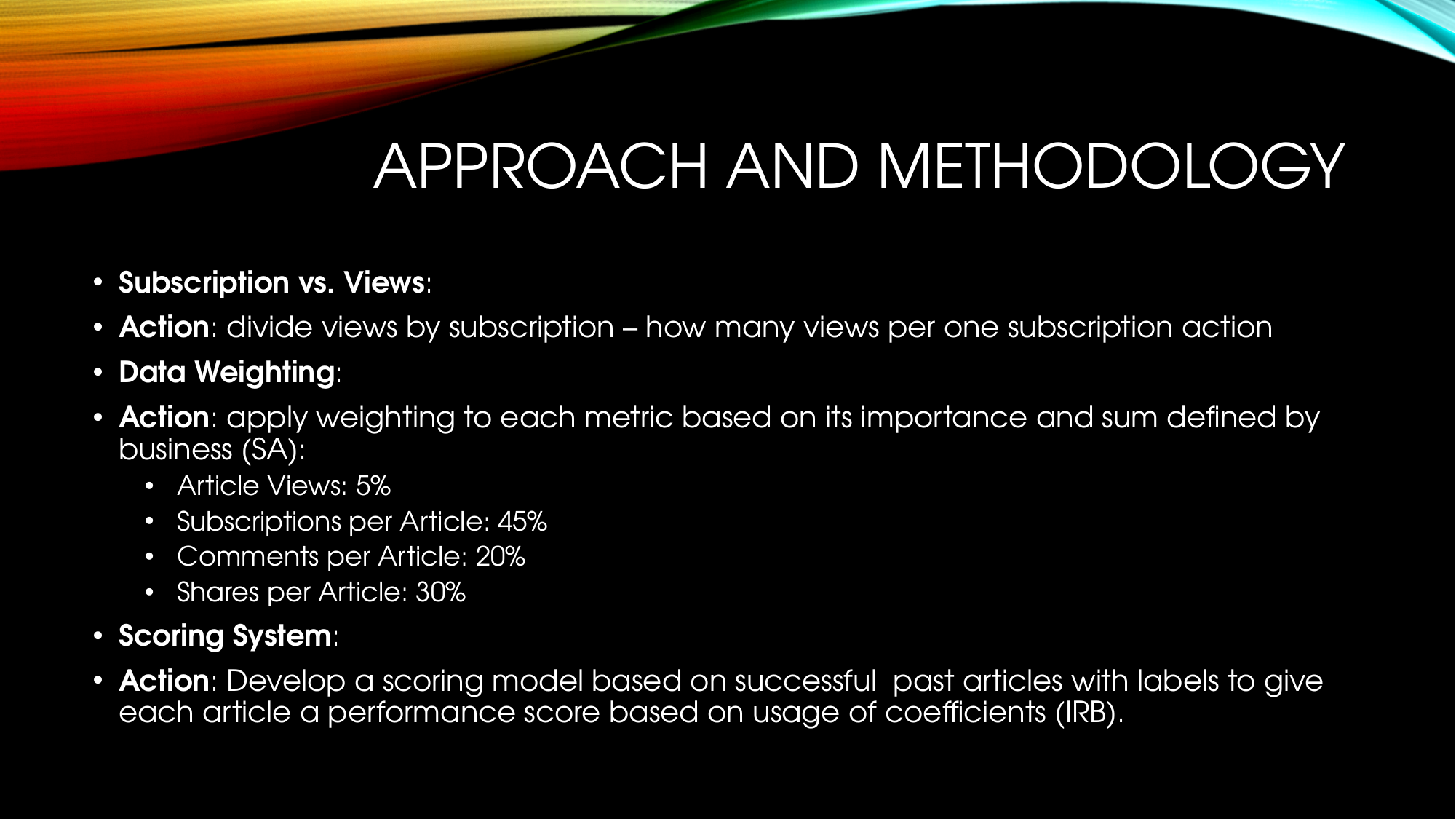

# Approach and Methodology
Subscription vs. Views:
Action: divide views by subscription – how many views per one subscription action
Data Weighting:
Action: apply weighting to each metric based on its importance and sum defined by business (SA):
Article Views: 5%
Subscriptions per Article: 45%
Comments per Article: 20%
Shares per Article: 30%
Scoring System:
Action: Develop a scoring model based on successful  past articles with labels to give each article a performance score based on usage of coefficients (IRB).